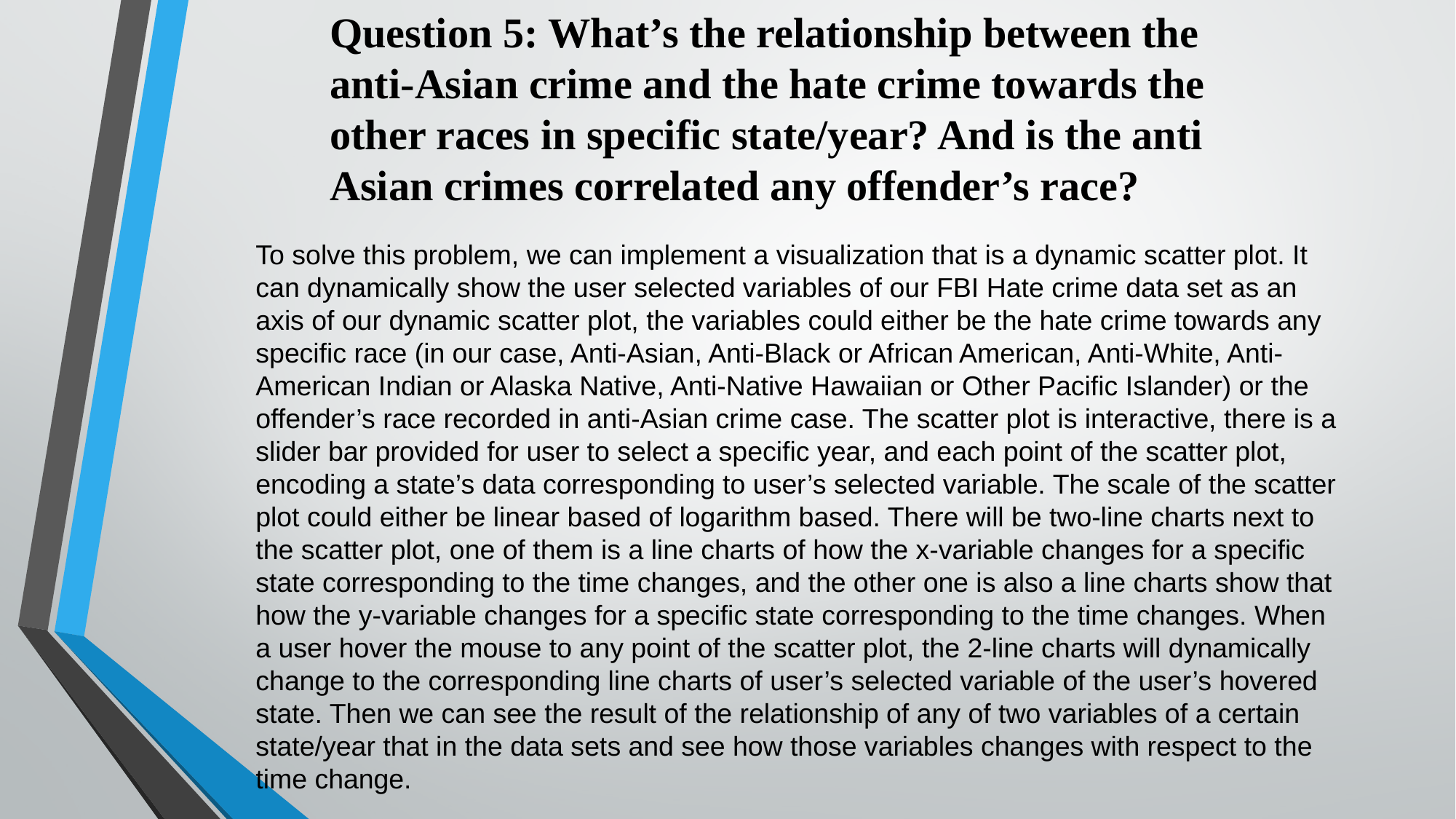

Question 5: What’s the relationship between the anti-Asian crime and the hate crime towards the other races in specific state/year? And is the anti Asian crimes correlated any offender’s race?
To solve this problem, we can implement a visualization that is a dynamic scatter plot. It can dynamically show the user selected variables of our FBI Hate crime data set as an axis of our dynamic scatter plot, the variables could either be the hate crime towards any specific race (in our case, Anti-Asian, Anti-Black or African American, Anti-White, Anti-American Indian or Alaska Native, Anti-Native Hawaiian or Other Pacific Islander) or the offender’s race recorded in anti-Asian crime case. The scatter plot is interactive, there is a slider bar provided for user to select a specific year, and each point of the scatter plot, encoding a state’s data corresponding to user’s selected variable. The scale of the scatter plot could either be linear based of logarithm based. There will be two-line charts next to the scatter plot, one of them is a line charts of how the x-variable changes for a specific state corresponding to the time changes, and the other one is also a line charts show that how the y-variable changes for a specific state corresponding to the time changes. When a user hover the mouse to any point of the scatter plot, the 2-line charts will dynamically change to the corresponding line charts of user’s selected variable of the user’s hovered state. Then we can see the result of the relationship of any of two variables of a certain state/year that in the data sets and see how those variables changes with respect to the time change.